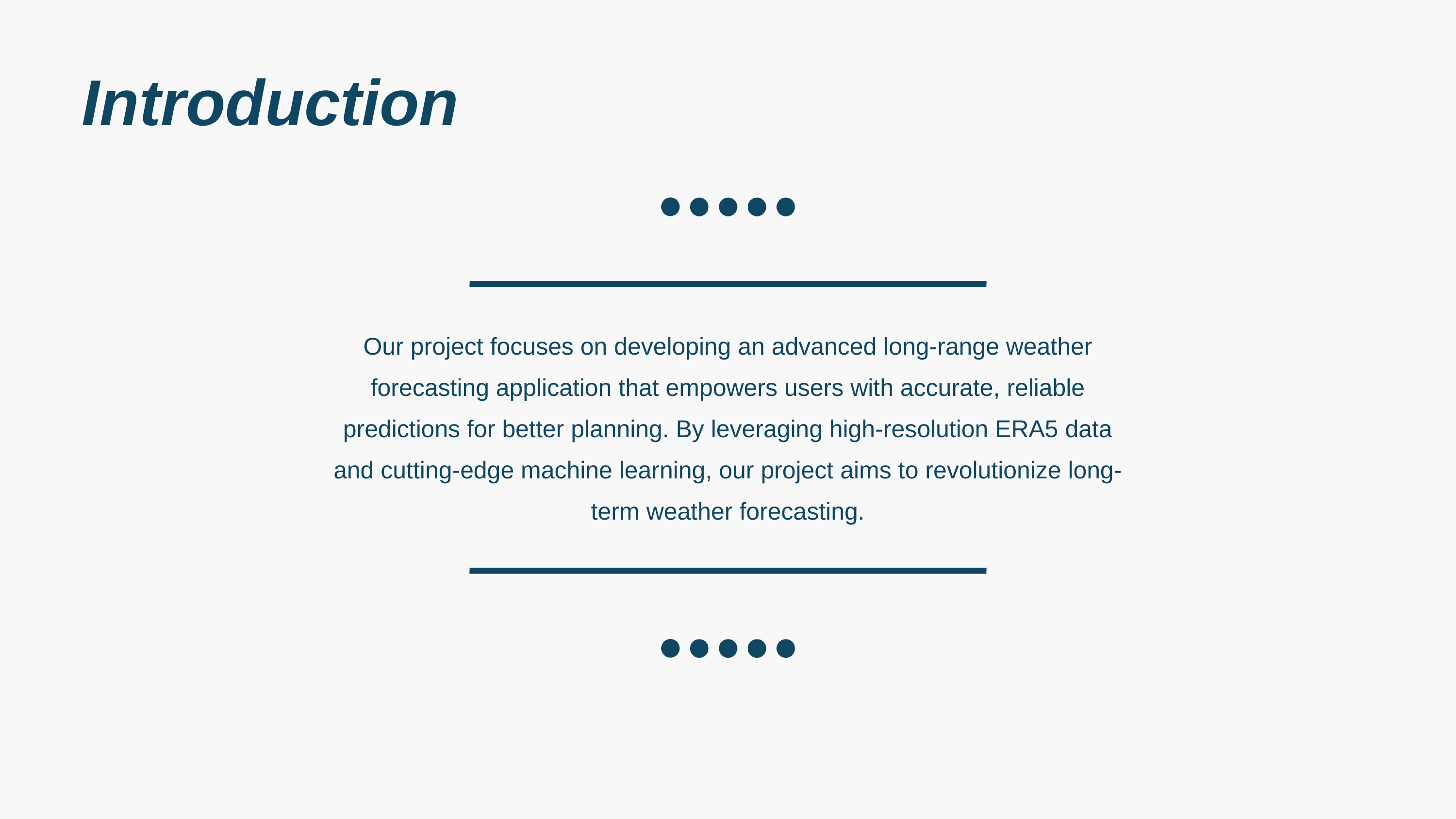

Introduction

Our project focuses on developing an advanced long-range weather forecasting application that empowers users with accurate, reliable predictions for better planning. By leveraging high-resolution ERA5 data and cutting-edge machine learning, our project aims to revolutionize long-term weather forecasting.